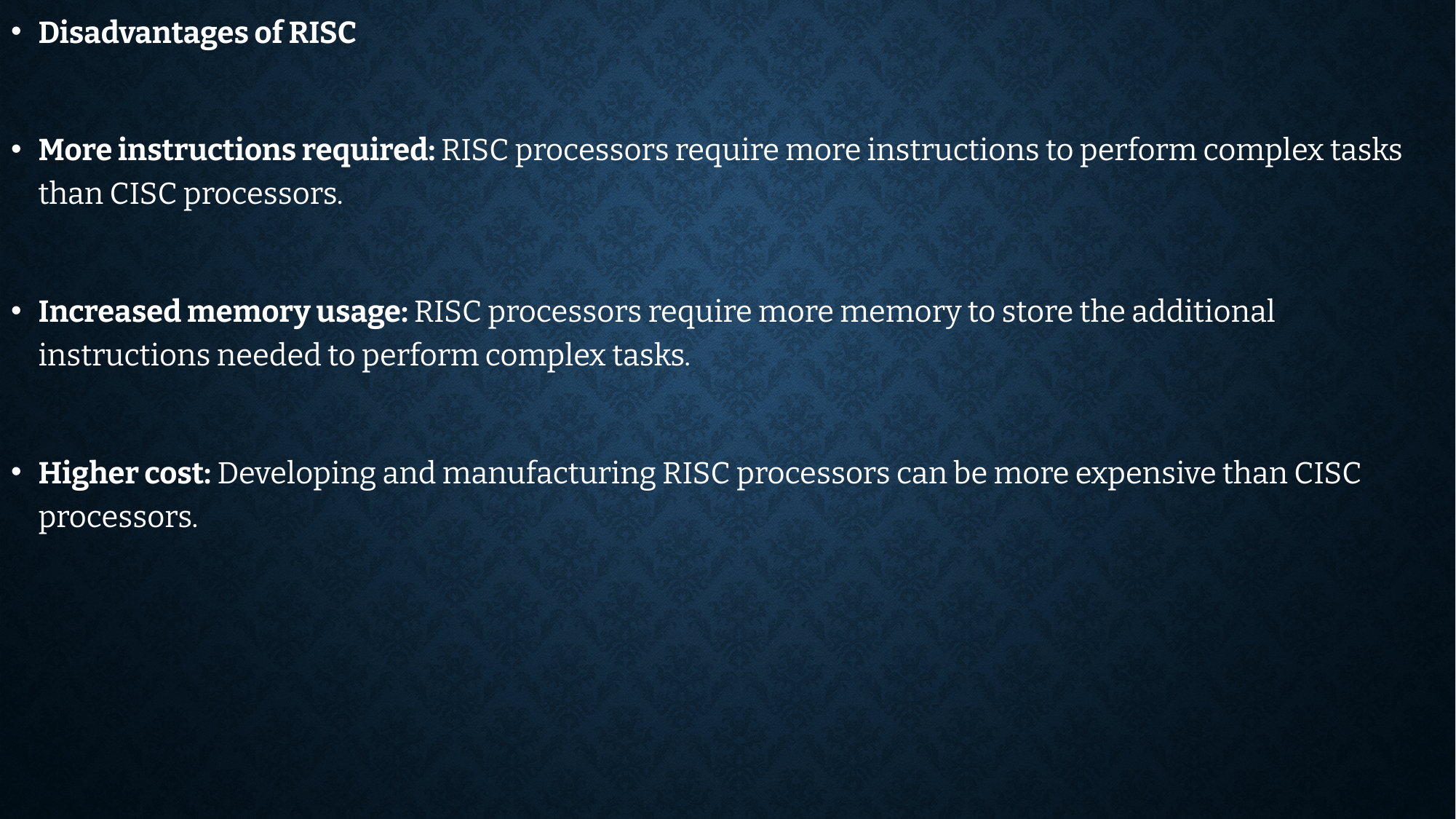

Disadvantages of RISC

More instructions required: RISC processors require more instructions to perform complex tasks than CISC processors.

Increased memory usage: RISC processors require more memory to store the additional instructions needed to perform complex tasks.

Higher cost: Developing and manufacturing RISC processors can be more expensive than CISC processors.